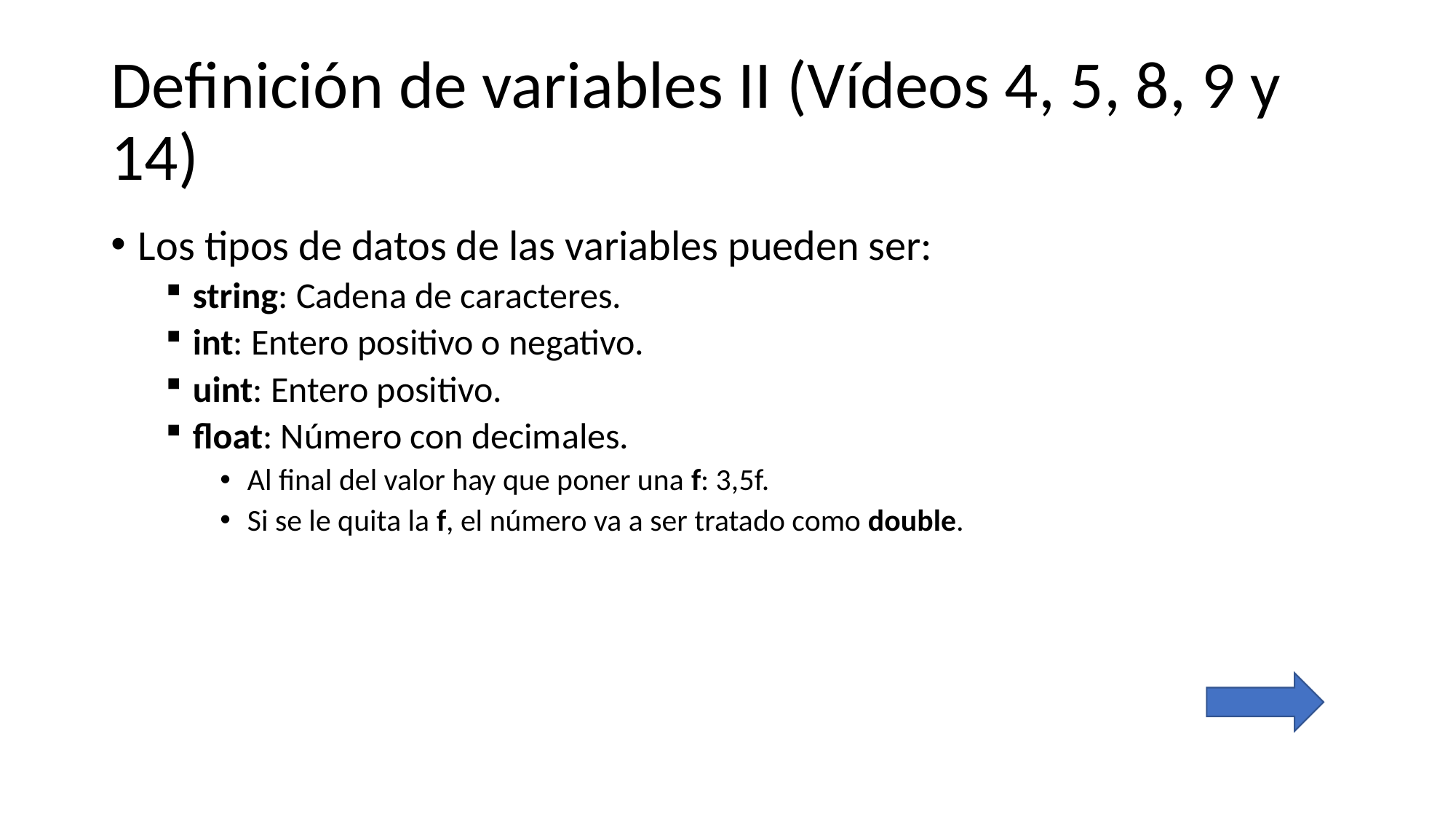

# Definición de variables II (Vídeos 4, 5, 8, 9 y 14)
Los tipos de datos de las variables pueden ser:
string: Cadena de caracteres.
int: Entero positivo o negativo.
uint: Entero positivo.
float: Número con decimales.
Al final del valor hay que poner una f: 3,5f.
Si se le quita la f, el número va a ser tratado como double.